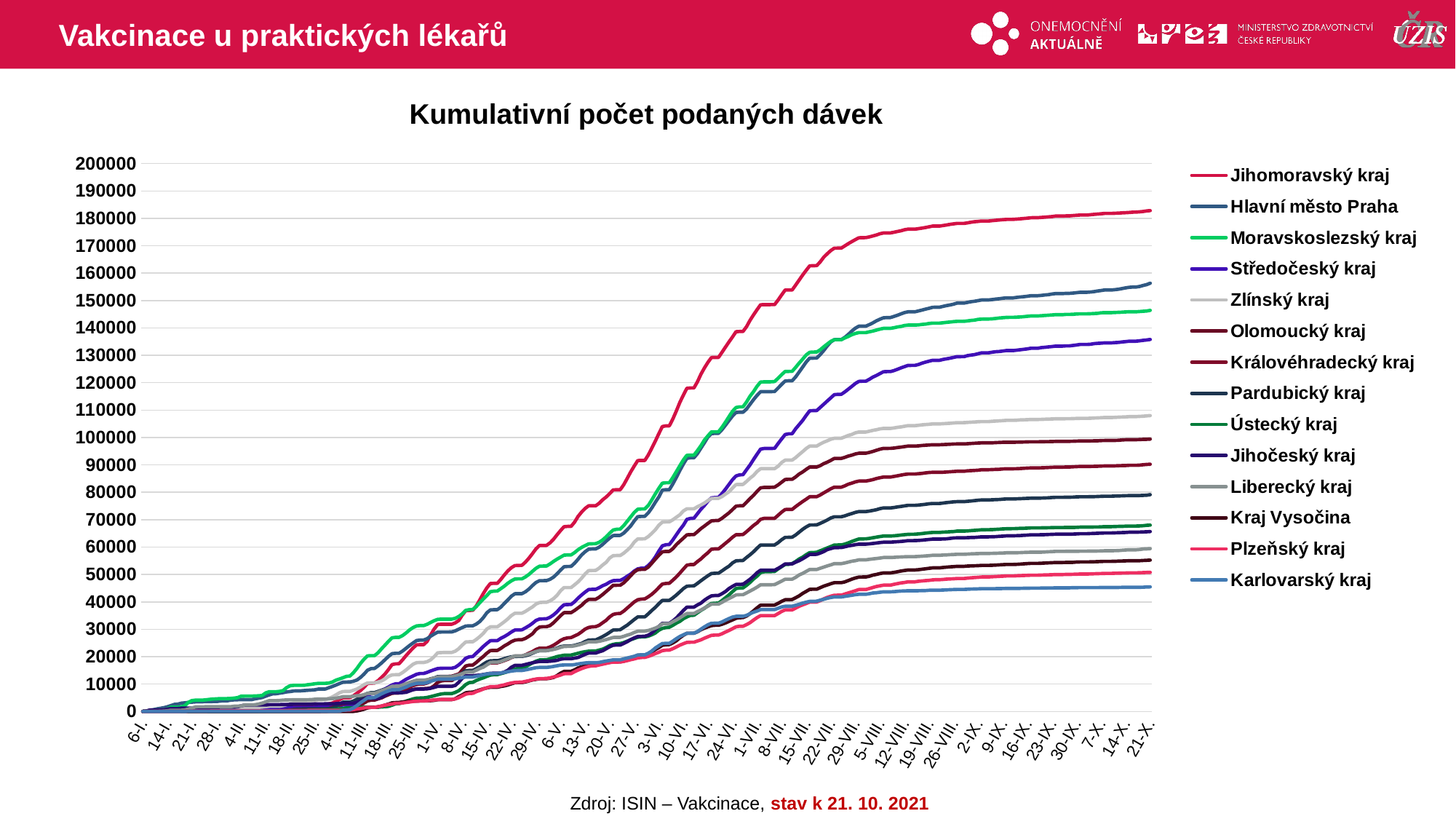

# Vakcinace u praktických lékařů

### Chart: Kumulativní počet podaných dávek

| Category | Jihomoravský kraj | Hlavní město Praha | Moravskoslezský kraj | Středočeský kraj | Zlínský kraj | Olomoucký kraj | Královéhradecký kraj | Pardubický kraj | Ústecký kraj | Jihočeský kraj | Liberecký kraj | Kraj Vysočina | Plzeňský kraj | Karlovarský kraj |
|---|---|---|---|---|---|---|---|---|---|---|---|---|---|---|
| 6-I. | 1.0 | 41.0 | 1.0 | 2.0 | 3.0 | 1.0 | 0.0 | 1.0 | 2.0 | 1.0 | 1.0 | 0.0 | 1.0 | 1.0 |
| 7-I. | 1.0 | 129.0 | 1.0 | 2.0 | 3.0 | 2.0 | 1.0 | 1.0 | 2.0 | 163.0 | 1.0 | 0.0 | 1.0 | 1.0 |
| 8-I. | 2.0 | 507.0 | 1.0 | 139.0 | 3.0 | 2.0 | 1.0 | 1.0 | 2.0 | 503.0 | 1.0 | 1.0 | 1.0 | 1.0 |
| 9-I. | 4.0 | 644.0 | 1.0 | 175.0 | 3.0 | 2.0 | 1.0 | 1.0 | 2.0 | 503.0 | 1.0 | 1.0 | 1.0 | 1.0 |
| 11-I. | 32.0 | 939.0 | 1.0 | 175.0 | 45.0 | 2.0 | 1.0 | 1.0 | 2.0 | 503.0 | 1.0 | 1.0 | 1.0 | 1.0 |
| 12-I. | 144.0 | 1148.0 | 9.0 | 275.0 | 75.0 | 2.0 | 1.0 | 2.0 | 3.0 | 554.0 | 93.0 | 1.0 | 1.0 | 1.0 |
| 13-I. | 201.0 | 1394.0 | 286.0 | 368.0 | 133.0 | 2.0 | 2.0 | 2.0 | 4.0 | 554.0 | 130.0 | 2.0 | 1.0 | 1.0 |
| 14-I. | 233.0 | 1718.0 | 984.0 | 368.0 | 145.0 | 3.0 | 2.0 | 2.0 | 4.0 | 849.0 | 250.0 | 2.0 | 2.0 | 1.0 |
| 15-I. | 234.0 | 2159.0 | 1546.0 | 368.0 | 199.0 | 3.0 | 2.0 | 3.0 | 4.0 | 1112.0 | 444.0 | 2.0 | 2.0 | 1.0 |
| 16-I. | 234.0 | 2574.0 | 1565.0 | 368.0 | 199.0 | 3.0 | 2.0 | 3.0 | 4.0 | 1112.0 | 444.0 | 2.0 | 2.0 | 1.0 |
| 17-I. | 234.0 | 2691.0 | 1566.0 | 369.0 | 350.0 | 3.0 | 2.0 | 3.0 | 4.0 | 1112.0 | 445.0 | 2.0 | 2.0 | 1.0 |
| 18-I. | 273.0 | 3035.0 | 1727.0 | 664.0 | 362.0 | 3.0 | 2.0 | 3.0 | 4.0 | 1198.0 | 448.0 | 2.0 | 42.0 | 1.0 |
| 19-I. | 433.0 | 3147.0 | 2148.0 | 665.0 | 408.0 | 3.0 | 2.0 | 3.0 | 10.0 | 1198.0 | 583.0 | 2.0 | 78.0 | 2.0 |
| 20-I. | 685.0 | 3302.0 | 3361.0 | 666.0 | 430.0 | 3.0 | 2.0 | 3.0 | 17.0 | 1198.0 | 864.0 | 2.0 | 97.0 | 62.0 |
| 21-I. | 821.0 | 3401.0 | 3977.0 | 714.0 | 581.0 | 3.0 | 3.0 | 3.0 | 29.0 | 1198.0 | 1247.0 | 2.0 | 121.0 | 62.0 |
| 22-I. | 897.0 | 3490.0 | 4134.0 | 715.0 | 856.0 | 3.0 | 3.0 | 3.0 | 35.0 | 1228.0 | 1671.0 | 2.0 | 121.0 | 62.0 |
| 23-I. | 897.0 | 3533.0 | 4134.0 | 715.0 | 857.0 | 3.0 | 3.0 | 4.0 | 35.0 | 1228.0 | 1701.0 | 2.0 | 122.0 | 62.0 |
| 24-I. | 1021.0 | 3540.0 | 4134.0 | 715.0 | 857.0 | 3.0 | 3.0 | 4.0 | 35.0 | 1228.0 | 1701.0 | 2.0 | 122.0 | 62.0 |
| 25-I. | 1029.0 | 3578.0 | 4253.0 | 715.0 | 912.0 | 3.0 | 3.0 | 4.0 | 35.0 | 1230.0 | 1720.0 | 2.0 | 144.0 | 62.0 |
| 26-I. | 1031.0 | 3600.0 | 4418.0 | 715.0 | 971.0 | 3.0 | 4.0 | 4.0 | 35.0 | 1230.0 | 1721.0 | 2.0 | 174.0 | 62.0 |
| 27-I. | 1035.0 | 3610.0 | 4543.0 | 715.0 | 971.0 | 3.0 | 4.0 | 4.0 | 36.0 | 1289.0 | 1721.0 | 2.0 | 204.0 | 62.0 |
| 28-I. | 1037.0 | 3620.0 | 4595.0 | 715.0 | 971.0 | 3.0 | 4.0 | 4.0 | 37.0 | 1432.0 | 1733.0 | 2.0 | 204.0 | 62.0 |
| 29-I. | 1039.0 | 3790.0 | 4693.0 | 864.0 | 971.0 | 4.0 | 4.0 | 4.0 | 37.0 | 1583.0 | 1733.0 | 3.0 | 210.0 | 62.0 |
| 30-I. | 1041.0 | 3872.0 | 4693.0 | 876.0 | 971.0 | 4.0 | 4.0 | 4.0 | 37.0 | 1583.0 | 1733.0 | 3.0 | 210.0 | 62.0 |
| 31-I. | 1041.0 | 3874.0 | 4693.0 | 876.0 | 971.0 | 5.0 | 4.0 | 4.0 | 37.0 | 1583.0 | 1733.0 | 3.0 | 210.0 | 62.0 |
| 1-II. | 1068.0 | 4112.0 | 4758.0 | 888.0 | 1013.0 | 5.0 | 4.0 | 4.0 | 37.0 | 1583.0 | 1735.0 | 3.0 | 210.0 | 62.0 |
| 2-II. | 1178.0 | 4234.0 | 4870.0 | 888.0 | 1097.0 | 6.0 | 4.0 | 5.0 | 39.0 | 1583.0 | 1919.0 | 3.0 | 210.0 | 62.0 |
| 3-II. | 1232.0 | 4283.0 | 5042.0 | 888.0 | 1187.0 | 6.0 | 4.0 | 5.0 | 40.0 | 1700.0 | 1951.0 | 4.0 | 210.0 | 62.0 |
| 4-II. | 1265.0 | 4304.0 | 5577.0 | 888.0 | 1205.0 | 6.0 | 4.0 | 38.0 | 40.0 | 2047.0 | 2012.0 | 4.0 | 212.0 | 62.0 |
| 5-II. | 1265.0 | 4319.0 | 5616.0 | 889.0 | 1305.0 | 6.0 | 20.0 | 50.0 | 44.0 | 2348.0 | 2371.0 | 4.0 | 213.0 | 62.0 |
| 6-II. | 1265.0 | 4319.0 | 5616.0 | 889.0 | 1305.0 | 6.0 | 20.0 | 50.0 | 44.0 | 2348.0 | 2371.0 | 5.0 | 213.0 | 62.0 |
| 7-II. | 1265.0 | 4319.0 | 5616.0 | 889.0 | 1468.0 | 6.0 | 20.0 | 50.0 | 44.0 | 2348.0 | 2371.0 | 5.0 | 213.0 | 62.0 |
| 8-II. | 1306.0 | 4618.0 | 5661.0 | 1158.0 | 1486.0 | 6.0 | 43.0 | 62.0 | 45.0 | 2355.0 | 2464.0 | 5.0 | 215.0 | 62.0 |
| 9-II. | 1421.0 | 4835.0 | 5725.0 | 1238.0 | 1516.0 | 6.0 | 107.0 | 95.0 | 45.0 | 2355.0 | 2703.0 | 5.0 | 215.0 | 63.0 |
| 10-II. | 1615.0 | 5086.0 | 5843.0 | 1241.0 | 1609.0 | 6.0 | 107.0 | 106.0 | 45.0 | 2355.0 | 3030.0 | 5.0 | 215.0 | 66.0 |
| 11-II. | 1752.0 | 5571.0 | 6769.0 | 1293.0 | 1754.0 | 7.0 | 107.0 | 169.0 | 45.0 | 2355.0 | 3489.0 | 6.0 | 215.0 | 66.0 |
| 12-II. | 1848.0 | 6041.0 | 7211.0 | 1321.0 | 1890.0 | 7.0 | 107.0 | 229.0 | 45.0 | 2504.0 | 3940.0 | 6.0 | 215.0 | 67.0 |
| 13-II. | 1848.0 | 6449.0 | 7211.0 | 1322.0 | 1890.0 | 7.0 | 107.0 | 241.0 | 45.0 | 2504.0 | 3970.0 | 6.0 | 216.0 | 67.0 |
| 14-II. | 1848.0 | 6470.0 | 7211.0 | 1322.0 | 1891.0 | 8.0 | 107.0 | 241.0 | 45.0 | 2504.0 | 3970.0 | 6.0 | 216.0 | 67.0 |
| 15-II. | 1881.0 | 6700.0 | 7336.0 | 1322.0 | 1943.0 | 8.0 | 125.0 | 292.0 | 75.0 | 2506.0 | 4018.0 | 6.0 | 257.0 | 67.0 |
| 16-II. | 1956.0 | 6885.0 | 7646.0 | 1342.0 | 2139.0 | 8.0 | 125.0 | 293.0 | 180.0 | 2537.0 | 4150.0 | 6.0 | 294.0 | 67.0 |
| 17-II. | 1991.0 | 7153.0 | 8749.0 | 1342.0 | 2475.0 | 10.0 | 125.0 | 431.0 | 199.0 | 2538.0 | 4196.0 | 6.0 | 312.0 | 67.0 |
| 18-II. | 2107.0 | 7272.0 | 9405.0 | 1373.0 | 2837.0 | 10.0 | 125.0 | 511.0 | 226.0 | 2598.0 | 4232.0 | 6.0 | 330.0 | 67.0 |
| 19-II. | 2114.0 | 7472.0 | 9528.0 | 1433.0 | 3186.0 | 10.0 | 189.0 | 727.0 | 233.0 | 2629.0 | 4243.0 | 6.0 | 337.0 | 67.0 |
| 20-II. | 2114.0 | 7525.0 | 9529.0 | 1434.0 | 3209.0 | 10.0 | 189.0 | 891.0 | 233.0 | 2629.0 | 4243.0 | 6.0 | 337.0 | 67.0 |
| 21-II. | 2115.0 | 7528.0 | 9529.0 | 1434.0 | 3209.0 | 10.0 | 217.0 | 892.0 | 233.0 | 2629.0 | 4243.0 | 6.0 | 337.0 | 67.0 |
| 22-II. | 2254.0 | 7629.0 | 9569.0 | 1440.0 | 3319.0 | 10.0 | 258.0 | 958.0 | 233.0 | 2634.0 | 4251.0 | 6.0 | 361.0 | 67.0 |
| 23-II. | 2256.0 | 7735.0 | 9770.0 | 1444.0 | 3516.0 | 10.0 | 314.0 | 958.0 | 425.0 | 2634.0 | 4294.0 | 6.0 | 391.0 | 67.0 |
| 24-II. | 2257.0 | 7811.0 | 9910.0 | 1444.0 | 3613.0 | 10.0 | 393.0 | 958.0 | 466.0 | 2634.0 | 4328.0 | 6.0 | 421.0 | 67.0 |
| 25-II. | 2301.0 | 7908.0 | 10111.0 | 1521.0 | 3866.0 | 10.0 | 577.0 | 958.0 | 550.0 | 2743.0 | 4470.0 | 6.0 | 421.0 | 67.0 |
| 26-II. | 2452.0 | 8173.0 | 10260.0 | 1525.0 | 4272.0 | 11.0 | 683.0 | 958.0 | 558.0 | 2753.0 | 4543.0 | 6.0 | 427.0 | 67.0 |
| 27-II. | 2452.0 | 8189.0 | 10263.0 | 1526.0 | 4275.0 | 46.0 | 840.0 | 958.0 | 588.0 | 2759.0 | 4543.0 | 6.0 | 427.0 | 67.0 |
| 28-II. | 2464.0 | 8202.0 | 10263.0 | 1528.0 | 4298.0 | 46.0 | 841.0 | 958.0 | 588.0 | 2780.0 | 4544.0 | 6.0 | 427.0 | 67.0 |
| 1-III. | 2777.0 | 8683.0 | 10366.0 | 1663.0 | 4771.0 | 126.0 | 1091.0 | 992.0 | 619.0 | 2781.0 | 4596.0 | 6.0 | 429.0 | 67.0 |
| 2-III. | 3085.0 | 9132.0 | 10743.0 | 1816.0 | 5304.0 | 256.0 | 1434.0 | 1196.0 | 652.0 | 2792.0 | 4694.0 | 6.0 | 429.0 | 67.0 |
| 3-III. | 3629.0 | 9624.0 | 11415.0 | 2098.0 | 6037.0 | 489.0 | 1953.0 | 1796.0 | 778.0 | 2848.0 | 4809.0 | 7.0 | 429.0 | 68.0 |
| 4-III. | 4305.0 | 10176.0 | 11837.0 | 2249.0 | 6819.0 | 724.0 | 2412.0 | 2691.0 | 1005.0 | 2955.0 | 5074.0 | 8.0 | 430.0 | 119.0 |
| 5-III. | 4943.0 | 10674.0 | 12309.0 | 2366.0 | 7281.0 | 909.0 | 2789.0 | 3387.0 | 1076.0 | 3021.0 | 5392.0 | 9.0 | 440.0 | 427.0 |
| 6-III. | 4970.0 | 10739.0 | 12809.0 | 2367.0 | 7328.0 | 955.0 | 2991.0 | 3390.0 | 1307.0 | 3022.0 | 5393.0 | 9.0 | 499.0 | 541.0 |
| 7-III. | 5006.0 | 10760.0 | 12929.0 | 2381.0 | 7339.0 | 956.0 | 3025.0 | 3413.0 | 1307.0 | 3023.0 | 5393.0 | 9.0 | 546.0 | 638.0 |
| 8-III. | 5741.0 | 11027.0 | 14151.0 | 2462.0 | 7722.0 | 1154.0 | 3229.0 | 3793.0 | 1319.0 | 3025.0 | 5560.0 | 30.0 | 667.0 | 1292.0 |
| 9-III. | 6657.0 | 11484.0 | 15718.0 | 2659.0 | 8186.0 | 1487.0 | 3692.0 | 4458.0 | 1462.0 | 3302.0 | 5739.0 | 199.0 | 907.0 | 2153.0 |
| 10-III. | 7634.0 | 12415.0 | 17523.0 | 3490.0 | 8905.0 | 2232.0 | 4119.0 | 5181.0 | 1464.0 | 3848.0 | 5834.0 | 473.0 | 1061.0 | 3180.0 |
| 11-III. | 8788.0 | 13601.0 | 19045.0 | 4669.0 | 9786.0 | 3048.0 | 4528.0 | 5887.0 | 1508.0 | 4433.0 | 6121.0 | 826.0 | 1276.0 | 4054.0 |
| 12-III. | 10189.0 | 15037.0 | 20287.0 | 5990.0 | 10385.0 | 3817.0 | 4881.0 | 6601.0 | 1508.0 | 4752.0 | 6573.0 | 1292.0 | 1487.0 | 4963.0 |
| 13-III. | 10300.0 | 15641.0 | 20369.0 | 6397.0 | 10430.0 | 4126.0 | 4966.0 | 6868.0 | 1509.0 | 4752.0 | 6586.0 | 1499.0 | 1492.0 | 5003.0 |
| 14-III. | 10350.0 | 15689.0 | 20372.0 | 6558.0 | 10434.0 | 4128.0 | 5002.0 | 6875.0 | 1511.0 | 4753.0 | 6587.0 | 1500.0 | 1492.0 | 5103.0 |
| 15-III. | 11231.0 | 16615.0 | 21398.0 | 7166.0 | 10718.0 | 4571.0 | 5346.0 | 7317.0 | 1514.0 | 4783.0 | 7060.0 | 1714.0 | 1684.0 | 5729.0 |
| 16-III. | 12421.0 | 17698.0 | 22878.0 | 7712.0 | 11133.0 | 4947.0 | 5790.0 | 7741.0 | 1676.0 | 5193.0 | 7594.0 | 1938.0 | 1987.0 | 6437.0 |
| 17-III. | 13715.0 | 18894.0 | 24236.0 | 8254.0 | 11877.0 | 5597.0 | 6292.0 | 8088.0 | 1700.0 | 5824.0 | 7973.0 | 2335.0 | 2315.0 | 7029.0 |
| 18-III. | 15320.0 | 20103.0 | 25617.0 | 8944.0 | 12811.0 | 6094.0 | 6723.0 | 8630.0 | 1862.0 | 6532.0 | 8539.0 | 2711.0 | 2557.0 | 7501.0 |
| 19-III. | 17120.0 | 21104.0 | 26868.0 | 9678.0 | 13363.0 | 6634.0 | 7207.0 | 8942.0 | 2283.0 | 6821.0 | 9208.0 | 3141.0 | 2713.0 | 7897.0 |
| 20-III. | 17363.0 | 21226.0 | 27042.0 | 10093.0 | 13407.0 | 6720.0 | 7447.0 | 9038.0 | 2782.0 | 6835.0 | 9220.0 | 3236.0 | 2979.0 | 7936.0 |
| 21-III. | 17419.0 | 21234.0 | 27046.0 | 10093.0 | 13418.0 | 6744.0 | 7506.0 | 9088.0 | 2851.0 | 6835.0 | 9221.0 | 3284.0 | 2979.0 | 7951.0 |
| 22-III. | 18847.0 | 22057.0 | 27705.0 | 10932.0 | 14189.0 | 7156.0 | 7920.0 | 9397.0 | 3216.0 | 6865.0 | 9669.0 | 3484.0 | 3106.0 | 8437.0 |
| 23-III. | 20409.0 | 23073.0 | 28670.0 | 11748.0 | 15150.0 | 7496.0 | 8412.0 | 9856.0 | 3792.0 | 6991.0 | 10156.0 | 3573.0 | 3295.0 | 8907.0 |
| 24-III. | 21813.0 | 24077.0 | 29754.0 | 12369.0 | 16232.0 | 7809.0 | 8937.0 | 10385.0 | 4178.0 | 7462.0 | 10583.0 | 3690.0 | 3445.0 | 9514.0 |
| 25-III. | 23200.0 | 25024.0 | 30635.0 | 12977.0 | 17246.0 | 8006.0 | 9443.0 | 10882.0 | 4587.0 | 7956.0 | 11006.0 | 3798.0 | 3649.0 | 9907.0 |
| 26-III. | 24332.0 | 25896.0 | 31224.0 | 13587.0 | 17818.0 | 8214.0 | 9835.0 | 11174.0 | 4849.0 | 8181.0 | 11386.0 | 3811.0 | 3765.0 | 10258.0 |
| 27-III. | 24371.0 | 26041.0 | 31350.0 | 13860.0 | 17874.0 | 8292.0 | 10007.0 | 11191.0 | 4905.0 | 8184.0 | 11409.0 | 3823.0 | 3827.0 | 10271.0 |
| 28-III. | 24371.0 | 26054.0 | 31350.0 | 13863.0 | 17875.0 | 8346.0 | 10012.0 | 11192.0 | 4932.0 | 8185.0 | 11410.0 | 3823.0 | 3852.0 | 10271.0 |
| 29-III. | 25580.0 | 26574.0 | 31821.0 | 14277.0 | 18169.0 | 8400.0 | 10383.0 | 11450.0 | 5128.0 | 8241.0 | 11611.0 | 3867.0 | 3936.0 | 10530.0 |
| 30-III. | 27928.0 | 27468.0 | 32488.0 | 14785.0 | 18855.0 | 8612.0 | 11043.0 | 11939.0 | 5413.0 | 8469.0 | 11836.0 | 3925.0 | 4052.0 | 10996.0 |
| 31-III. | 30100.0 | 28248.0 | 33136.0 | 15234.0 | 20007.0 | 9350.0 | 11909.0 | 12198.0 | 5728.0 | 8803.0 | 12148.0 | 4045.0 | 4208.0 | 11398.0 |
| 1-IV. | 31741.0 | 28955.0 | 33617.0 | 15671.0 | 21416.0 | 10646.0 | 12633.0 | 12715.0 | 6075.0 | 9150.0 | 12547.0 | 4297.0 | 4316.0 | 11753.0 |
| 2-IV. | 31830.0 | 28998.0 | 33700.0 | 15769.0 | 21475.0 | 11133.0 | 12795.0 | 12716.0 | 6377.0 | 9152.0 | 12636.0 | 4317.0 | 4367.0 | 11753.0 |
| 3-IV. | 31834.0 | 29008.0 | 33702.0 | 15774.0 | 21538.0 | 11289.0 | 12795.0 | 12731.0 | 6518.0 | 9152.0 | 12661.0 | 4321.0 | 4367.0 | 11756.0 |
| 4-IV. | 31836.0 | 29015.0 | 33703.0 | 15774.0 | 21539.0 | 11290.0 | 12796.0 | 12731.0 | 6518.0 | 9152.0 | 12661.0 | 4322.0 | 4367.0 | 11756.0 |
| 5-IV. | 31838.0 | 29031.0 | 33704.0 | 15781.0 | 21542.0 | 11292.0 | 12854.0 | 12731.0 | 6518.0 | 9152.0 | 12661.0 | 4331.0 | 4368.0 | 11756.0 |
| 6-IV. | 32332.0 | 29421.0 | 33996.0 | 16114.0 | 21986.0 | 12074.0 | 13254.0 | 13064.0 | 6942.0 | 9493.0 | 12986.0 | 4631.0 | 4587.0 | 11896.0 |
| 7-IV. | 33192.0 | 30029.0 | 34652.0 | 17001.0 | 22902.0 | 13549.0 | 13696.0 | 13276.0 | 7575.0 | 10652.0 | 13360.0 | 5408.0 | 5017.0 | 12156.0 |
| 8-IV. | 35173.0 | 30622.0 | 35645.0 | 18124.0 | 24223.0 | 15146.0 | 14175.0 | 13968.0 | 8643.0 | 12130.0 | 13784.0 | 6067.0 | 5688.0 | 12348.0 |
| 9-IV. | 36793.0 | 31174.0 | 36905.0 | 19433.0 | 25362.0 | 16609.0 | 14720.0 | 14833.0 | 9835.0 | 13057.0 | 14304.0 | 6800.0 | 6322.0 | 12583.0 |
| 10-IV. | 36848.0 | 31248.0 | 37160.0 | 19944.0 | 25427.0 | 16901.0 | 14947.0 | 14909.0 | 10533.0 | 13069.0 | 14427.0 | 7001.0 | 6565.0 | 12583.0 |
| 11-IV. | 36946.0 | 31263.0 | 37200.0 | 20040.0 | 25437.0 | 16920.0 | 14947.0 | 14911.0 | 10644.0 | 13071.0 | 14427.0 | 7041.0 | 6610.0 | 12584.0 |
| 12-IV. | 38509.0 | 31898.0 | 38276.0 | 21282.0 | 26283.0 | 17890.0 | 15436.0 | 15618.0 | 11284.0 | 13164.0 | 15059.0 | 7465.0 | 7220.0 | 12834.0 |
| 13-IV. | 40748.0 | 32838.0 | 39701.0 | 22427.0 | 27324.0 | 19030.0 | 16056.0 | 16319.0 | 11835.0 | 13264.0 | 15693.0 | 7868.0 | 7669.0 | 13110.0 |
| 14-IV. | 43058.0 | 34249.0 | 41054.0 | 23718.0 | 28502.0 | 20058.0 | 16580.0 | 17251.0 | 12275.0 | 13480.0 | 16163.0 | 8280.0 | 8201.0 | 13415.0 |
| 15-IV. | 45084.0 | 36009.0 | 42321.0 | 24820.0 | 30074.0 | 21254.0 | 17211.0 | 18045.0 | 12800.0 | 13703.0 | 16997.0 | 8578.0 | 8647.0 | 13694.0 |
| 16-IV. | 46695.0 | 37061.0 | 43713.0 | 25820.0 | 30871.0 | 22225.0 | 17722.0 | 18498.0 | 13275.0 | 13922.0 | 17889.0 | 8835.0 | 9050.0 | 13837.0 |
| 17-IV. | 46750.0 | 37129.0 | 43915.0 | 25852.0 | 30883.0 | 22252.0 | 17749.0 | 18521.0 | 13406.0 | 13936.0 | 17961.0 | 8836.0 | 9073.0 | 13847.0 |
| 18-IV. | 46764.0 | 37152.0 | 43962.0 | 25853.0 | 30898.0 | 22282.0 | 17750.0 | 18521.0 | 13439.0 | 13939.0 | 17963.0 | 8836.0 | 9092.0 | 13847.0 |
| 19-IV. | 48216.0 | 38079.0 | 44834.0 | 26700.0 | 31798.0 | 23023.0 | 18121.0 | 18844.0 | 13809.0 | 14012.0 | 18230.0 | 9122.0 | 9451.0 | 14054.0 |
| 20-IV. | 49854.0 | 39459.0 | 45745.0 | 27364.0 | 32761.0 | 23942.0 | 18593.0 | 19272.0 | 14141.0 | 14382.0 | 18756.0 | 9334.0 | 9720.0 | 14294.0 |
| 21-IV. | 51301.0 | 40711.0 | 46816.0 | 28114.0 | 33796.0 | 24649.0 | 19053.0 | 19646.0 | 14548.0 | 15045.0 | 19238.0 | 9662.0 | 10100.0 | 14515.0 |
| 22-IV. | 52481.0 | 42077.0 | 47675.0 | 29009.0 | 35013.0 | 25480.0 | 19672.0 | 19951.0 | 15056.0 | 16138.0 | 19758.0 | 10078.0 | 10391.0 | 14724.0 |
| 23-IV. | 53254.0 | 42968.0 | 48355.0 | 29727.0 | 35848.0 | 26023.0 | 20184.0 | 20083.0 | 15495.0 | 16819.0 | 20275.0 | 10496.0 | 10607.0 | 14906.0 |
| 24-IV. | 53285.0 | 42985.0 | 48396.0 | 29773.0 | 35848.0 | 26184.0 | 20207.0 | 20087.0 | 15755.0 | 16823.0 | 20275.0 | 10535.0 | 10678.0 | 14953.0 |
| 25-IV. | 53343.0 | 42995.0 | 48407.0 | 29789.0 | 35848.0 | 26202.0 | 20209.0 | 20090.0 | 15807.0 | 16825.0 | 20275.0 | 10535.0 | 10700.0 | 14967.0 |
| 26-IV. | 54514.0 | 43673.0 | 49102.0 | 30509.0 | 36529.0 | 26668.0 | 20665.0 | 20338.0 | 16278.0 | 17160.0 | 20609.0 | 10791.0 | 10979.0 | 15174.0 |
| 27-IV. | 55961.0 | 44679.0 | 50041.0 | 31274.0 | 37360.0 | 27450.0 | 21265.0 | 20728.0 | 17019.0 | 17475.0 | 20996.0 | 11129.0 | 11239.0 | 15431.0 |
| 28-IV. | 57593.0 | 45934.0 | 51143.0 | 32158.0 | 38139.0 | 28330.0 | 21856.0 | 21249.0 | 17706.0 | 17771.0 | 21450.0 | 11486.0 | 11573.0 | 15693.0 |
| 29-IV. | 59357.0 | 47090.0 | 52249.0 | 33230.0 | 39193.0 | 29871.0 | 22626.0 | 21815.0 | 18329.0 | 18041.0 | 21861.0 | 11691.0 | 11825.0 | 15967.0 |
| 30-IV. | 60581.0 | 47729.0 | 53018.0 | 33725.0 | 39764.0 | 30797.0 | 23087.0 | 22202.0 | 18796.0 | 18223.0 | 22200.0 | 11933.0 | 11981.0 | 16083.0 |
| 1-V. | 60614.0 | 47750.0 | 53063.0 | 33793.0 | 39853.0 | 30932.0 | 23093.0 | 22208.0 | 18837.0 | 18254.0 | 22201.0 | 11935.0 | 12004.0 | 16083.0 |
| 2-V. | 60617.0 | 47759.0 | 53074.0 | 33825.0 | 39854.0 | 30935.0 | 23096.0 | 22208.0 | 18877.0 | 18254.0 | 22213.0 | 11951.0 | 12022.0 | 16084.0 |
| 3-V. | 61544.0 | 48229.0 | 53849.0 | 34368.0 | 40347.0 | 31349.0 | 23550.0 | 22478.0 | 19222.0 | 18338.0 | 22403.0 | 12120.0 | 12262.0 | 16214.0 |
| 4-V. | 62840.0 | 49032.0 | 54761.0 | 35231.0 | 41182.0 | 32360.0 | 24181.0 | 22769.0 | 19602.0 | 18462.0 | 22640.0 | 12408.0 | 12567.0 | 16420.0 |
| 5-V. | 64476.0 | 50228.0 | 55584.0 | 36369.0 | 42376.0 | 33653.0 | 24977.0 | 23127.0 | 20039.0 | 18644.0 | 22949.0 | 13079.0 | 12879.0 | 16672.0 |
| 6-V. | 66022.0 | 51585.0 | 56330.0 | 37807.0 | 44059.0 | 34978.0 | 25920.0 | 23648.0 | 20278.0 | 19079.0 | 23373.0 | 13967.0 | 13288.0 | 16893.0 |
| 7-V. | 67444.0 | 52818.0 | 57050.0 | 38936.0 | 45217.0 | 36074.0 | 26542.0 | 23860.0 | 20524.0 | 19251.0 | 23725.0 | 14608.0 | 13765.0 | 16964.0 |
| 8-V. | 67541.0 | 52920.0 | 57122.0 | 39015.0 | 45219.0 | 36075.0 | 26850.0 | 23898.0 | 20536.0 | 19256.0 | 23750.0 | 14618.0 | 13816.0 | 16964.0 |
| 9-V. | 67570.0 | 52946.0 | 57136.0 | 39031.0 | 45219.0 | 36075.0 | 26969.0 | 23907.0 | 20575.0 | 19259.0 | 23751.0 | 14664.0 | 13817.0 | 16964.0 |
| 10-V. | 69081.0 | 54092.0 | 57977.0 | 40040.0 | 46225.0 | 36850.0 | 27562.0 | 24128.0 | 20911.0 | 19470.0 | 23962.0 | 15171.0 | 14508.0 | 17101.0 |
| 11-V. | 71203.0 | 55569.0 | 59038.0 | 41350.0 | 47296.0 | 37796.0 | 28162.0 | 24484.0 | 21247.0 | 19703.0 | 24240.0 | 15881.0 | 15107.0 | 17350.0 |
| 12-V. | 72770.0 | 57121.0 | 59876.0 | 42514.0 | 48643.0 | 38748.0 | 29056.0 | 24851.0 | 21567.0 | 20275.0 | 24598.0 | 16313.0 | 15644.0 | 17530.0 |
| 13-V. | 74108.0 | 58300.0 | 60553.0 | 43566.0 | 50207.0 | 40028.0 | 30063.0 | 25525.0 | 21828.0 | 20868.0 | 24994.0 | 16658.0 | 16098.0 | 17711.0 |
| 14-V. | 75068.0 | 59230.0 | 61165.0 | 44492.0 | 51403.0 | 40900.0 | 30650.0 | 26044.0 | 21999.0 | 21304.0 | 25413.0 | 16915.0 | 16430.0 | 17807.0 |
| 15-V. | 75070.0 | 59311.0 | 61204.0 | 44576.0 | 51454.0 | 40922.0 | 30893.0 | 26097.0 | 22055.0 | 21305.0 | 25414.0 | 16917.0 | 16625.0 | 17807.0 |
| 16-V. | 75071.0 | 59322.0 | 61247.0 | 44589.0 | 51479.0 | 40934.0 | 30949.0 | 26099.0 | 22056.0 | 21306.0 | 25415.0 | 16917.0 | 16654.0 | 17807.0 |
| 17-V. | 75982.0 | 59948.0 | 61755.0 | 45172.0 | 52317.0 | 41694.0 | 31461.0 | 26684.0 | 22395.0 | 21777.0 | 25596.0 | 17141.0 | 16979.0 | 17882.0 |
| 18-V. | 77261.0 | 60973.0 | 62612.0 | 45889.0 | 53452.0 | 42694.0 | 32376.0 | 27348.0 | 22748.0 | 22150.0 | 25910.0 | 17451.0 | 17250.0 | 18160.0 |
| 19-V. | 78288.0 | 62163.0 | 63754.0 | 46438.0 | 54435.0 | 43791.0 | 33283.0 | 28049.0 | 23338.0 | 22890.0 | 26227.0 | 17673.0 | 17549.0 | 18409.0 |
| 20-V. | 79520.0 | 63291.0 | 65063.0 | 47231.0 | 56007.0 | 44894.0 | 34518.0 | 28875.0 | 24066.0 | 23602.0 | 26629.0 | 17931.0 | 17818.0 | 18619.0 |
| 21-V. | 80878.0 | 64226.0 | 66235.0 | 47744.0 | 56867.0 | 46049.0 | 35418.0 | 29732.0 | 24492.0 | 24169.0 | 27022.0 | 18117.0 | 18023.0 | 18844.0 |
| 22-V. | 80922.0 | 64244.0 | 66516.0 | 47829.0 | 56931.0 | 46061.0 | 35714.0 | 29770.0 | 24721.0 | 24238.0 | 27059.0 | 18130.0 | 18023.0 | 18844.0 |
| 23-V. | 80922.0 | 64263.0 | 66562.0 | 47836.0 | 56931.0 | 46064.0 | 35753.0 | 29826.0 | 24782.0 | 24243.0 | 27059.0 | 18130.0 | 18039.0 | 18844.0 |
| 24-V. | 82761.0 | 65088.0 | 67837.0 | 48476.0 | 57750.0 | 46950.0 | 36618.0 | 30688.0 | 25142.0 | 24821.0 | 27422.0 | 18317.0 | 18270.0 | 19193.0 |
| 25-V. | 85074.0 | 66374.0 | 69429.0 | 49366.0 | 58865.0 | 48182.0 | 37748.0 | 31504.0 | 25670.0 | 25458.0 | 27862.0 | 18774.0 | 18555.0 | 19518.0 |
| 26-V. | 87451.0 | 67727.0 | 71033.0 | 50150.0 | 60052.0 | 49577.0 | 38848.0 | 32518.0 | 26193.0 | 26223.0 | 28244.0 | 19281.0 | 18901.0 | 19820.0 |
| 27-V. | 89584.0 | 69546.0 | 72627.0 | 51254.0 | 61800.0 | 50900.0 | 39972.0 | 33566.0 | 26644.0 | 26854.0 | 28831.0 | 19886.0 | 19161.0 | 20143.0 |
| 28-V. | 91591.0 | 71112.0 | 73818.0 | 52044.0 | 62988.0 | 51750.0 | 40770.0 | 34510.0 | 27116.0 | 27362.0 | 29289.0 | 20501.0 | 19543.0 | 20632.0 |
| 29-V. | 91605.0 | 71194.0 | 73906.0 | 52297.0 | 62991.0 | 51851.0 | 41020.0 | 34521.0 | 27206.0 | 27414.0 | 29324.0 | 20598.0 | 19689.0 | 20662.0 |
| 30-V. | 91610.0 | 71204.0 | 73918.0 | 52298.0 | 63015.0 | 51857.0 | 41082.0 | 34523.0 | 27217.0 | 27451.0 | 29325.0 | 20624.0 | 19738.0 | 20662.0 |
| 31-V. | 93621.0 | 72493.0 | 75187.0 | 53286.0 | 63848.0 | 52685.0 | 41863.0 | 35636.0 | 27482.0 | 27849.0 | 29564.0 | 20931.0 | 20096.0 | 21256.0 |
| 1-VI. | 96127.0 | 74295.0 | 77237.0 | 54616.0 | 65018.0 | 54118.0 | 42775.0 | 36863.0 | 28000.0 | 28626.0 | 29969.0 | 21697.0 | 20565.0 | 22053.0 |
| 2-VI. | 98665.0 | 76356.0 | 79376.0 | 56345.0 | 66292.0 | 55577.0 | 43913.0 | 37981.0 | 28625.0 | 29842.0 | 30424.0 | 22598.0 | 21123.0 | 23161.0 |
| 3-VI. | 101402.0 | 78276.0 | 81445.0 | 58518.0 | 67969.0 | 57000.0 | 45225.0 | 39331.0 | 29649.0 | 31030.0 | 31011.0 | 23299.0 | 21611.0 | 24006.0 |
| 4-VI. | 104025.0 | 80792.0 | 83331.0 | 60456.0 | 69118.0 | 58268.0 | 46502.0 | 40518.0 | 30330.0 | 32173.0 | 31987.0 | 24156.0 | 22220.0 | 24807.0 |
| 5-VI. | 104247.0 | 80932.0 | 83472.0 | 60870.0 | 69202.0 | 58418.0 | 46729.0 | 40526.0 | 30610.0 | 32181.0 | 32033.0 | 24322.0 | 22376.0 | 24849.0 |
| 6-VI. | 104274.0 | 80950.0 | 83472.0 | 60947.0 | 69207.0 | 58419.0 | 46787.0 | 40562.0 | 30746.0 | 32194.0 | 32038.0 | 24408.0 | 22386.0 | 24857.0 |
| 7-VI. | 106796.0 | 83069.0 | 85399.0 | 62622.0 | 69958.0 | 59424.0 | 47939.0 | 41449.0 | 31432.0 | 33045.0 | 32762.0 | 25016.0 | 22923.0 | 25686.0 |
| 8-VI. | 109707.0 | 85444.0 | 87532.0 | 64481.0 | 70890.0 | 60910.0 | 49131.0 | 42505.0 | 32220.0 | 34103.0 | 33420.0 | 25799.0 | 23540.0 | 26573.0 |
| 9-VI. | 112855.0 | 87967.0 | 89717.0 | 66333.0 | 71791.0 | 62125.0 | 50508.0 | 43651.0 | 32903.0 | 35474.0 | 34166.0 | 26890.0 | 24208.0 | 27383.0 |
| 10-VI. | 115516.0 | 90339.0 | 91824.0 | 67998.0 | 73199.0 | 63259.0 | 51979.0 | 44861.0 | 33843.0 | 36890.0 | 35018.0 | 27809.0 | 24732.0 | 27989.0 |
| 11-VI. | 117983.0 | 92406.0 | 93500.0 | 70117.0 | 73960.0 | 64472.0 | 53390.0 | 45699.0 | 34522.0 | 38056.0 | 35736.0 | 28535.0 | 25213.0 | 28520.0 |
| 12-VI. | 118092.0 | 92584.0 | 93557.0 | 70466.0 | 73961.0 | 64536.0 | 53612.0 | 45817.0 | 35069.0 | 38072.0 | 35736.0 | 28537.0 | 25265.0 | 28549.0 |
| 13-VI. | 118095.0 | 92598.0 | 93559.0 | 70524.0 | 73962.0 | 64539.0 | 53625.0 | 45831.0 | 35114.0 | 38084.0 | 35736.0 | 28550.0 | 25269.0 | 28550.0 |
| 14-VI. | 120316.0 | 94105.0 | 95195.0 | 72167.0 | 74713.0 | 65609.0 | 54713.0 | 46745.0 | 36001.0 | 38878.0 | 36432.0 | 29076.0 | 25714.0 | 29139.0 |
| 15-VI. | 123113.0 | 96122.0 | 97000.0 | 73809.0 | 75345.0 | 66747.0 | 55674.0 | 47708.0 | 36903.0 | 39538.0 | 37009.0 | 29842.0 | 26153.0 | 30044.0 |
| 16-VI. | 125416.0 | 98094.0 | 99092.0 | 75189.0 | 76081.0 | 67693.0 | 56893.0 | 48659.0 | 37650.0 | 40614.0 | 37766.0 | 30427.0 | 26746.0 | 30895.0 |
| 17-VI. | 127464.0 | 100168.0 | 100612.0 | 76774.0 | 76996.0 | 68664.0 | 57943.0 | 49549.0 | 38601.0 | 41474.0 | 38425.0 | 30890.0 | 27259.0 | 31647.0 |
| 18-VI. | 129210.0 | 101423.0 | 102058.0 | 77954.0 | 77726.0 | 69568.0 | 59216.0 | 50349.0 | 39404.0 | 42193.0 | 39168.0 | 31335.0 | 27785.0 | 32193.0 |
| 19-VI. | 129253.0 | 101489.0 | 102082.0 | 78078.0 | 77792.0 | 69667.0 | 59326.0 | 50442.0 | 39491.0 | 42307.0 | 39168.0 | 31457.0 | 27878.0 | 32204.0 |
| 20-VI. | 129256.0 | 101528.0 | 102083.0 | 78146.0 | 77799.0 | 69716.0 | 59328.0 | 50467.0 | 39549.0 | 42329.0 | 39173.0 | 31457.0 | 27899.0 | 32204.0 |
| 21-VI. | 131098.0 | 102861.0 | 103733.0 | 79523.0 | 78420.0 | 70515.0 | 60334.0 | 51311.0 | 40486.0 | 42996.0 | 39846.0 | 31836.0 | 28355.0 | 32674.0 |
| 22-VI. | 133037.0 | 104522.0 | 105638.0 | 81161.0 | 79355.0 | 71515.0 | 61390.0 | 52224.0 | 41508.0 | 43782.0 | 40571.0 | 32307.0 | 28995.0 | 33328.0 |
| 23-VI. | 134933.0 | 106233.0 | 107663.0 | 82888.0 | 80219.0 | 72506.0 | 62444.0 | 53056.0 | 42566.0 | 44892.0 | 41219.0 | 32877.0 | 29565.0 | 33921.0 |
| 24-VI. | 136715.0 | 107842.0 | 109590.0 | 84612.0 | 81535.0 | 73700.0 | 63600.0 | 54220.0 | 43749.0 | 45658.0 | 41877.0 | 33423.0 | 30213.0 | 34450.0 |
| 25-VI. | 138641.0 | 109146.0 | 110951.0 | 85963.0 | 82815.0 | 74945.0 | 64520.0 | 54984.0 | 44880.0 | 46371.0 | 42529.0 | 34003.0 | 30902.0 | 34734.0 |
| 26-VI. | 138720.0 | 109220.0 | 111200.0 | 86371.0 | 82861.0 | 75067.0 | 64526.0 | 55055.0 | 45055.0 | 46418.0 | 42614.0 | 34220.0 | 31096.0 | 34744.0 |
| 27-VI. | 138725.0 | 109230.0 | 111202.0 | 86433.0 | 82865.0 | 75067.0 | 64584.0 | 55110.0 | 45094.0 | 46429.0 | 42614.0 | 34268.0 | 31096.0 | 34745.0 |
| 28-VI. | 140456.0 | 110400.0 | 112960.0 | 88228.0 | 83944.0 | 76361.0 | 65617.0 | 56198.0 | 46029.0 | 47323.0 | 43277.0 | 34818.0 | 31689.0 | 35065.0 |
| 29-VI. | 142788.0 | 112140.0 | 115103.0 | 89974.0 | 85159.0 | 77706.0 | 66740.0 | 57195.0 | 47102.0 | 48263.0 | 43939.0 | 35713.0 | 32412.0 | 35675.0 |
| 30-VI. | 144765.0 | 113824.0 | 116740.0 | 91965.0 | 86150.0 | 78896.0 | 67898.0 | 58297.0 | 48333.0 | 49361.0 | 44620.0 | 36709.0 | 33355.0 | 36231.0 |
| 1-VII. | 146667.0 | 115402.0 | 118721.0 | 93890.0 | 87582.0 | 80337.0 | 68824.0 | 59596.0 | 49398.0 | 50640.0 | 45372.0 | 37826.0 | 34254.0 | 36652.0 |
| 2-VII. | 148456.0 | 116732.0 | 120255.0 | 95770.0 | 88604.0 | 81623.0 | 70131.0 | 60768.0 | 50691.0 | 51548.0 | 46243.0 | 38795.0 | 34983.0 | 37168.0 |
| 3-VII. | 148510.0 | 116739.0 | 120322.0 | 95980.0 | 88605.0 | 81778.0 | 70477.0 | 60770.0 | 50980.0 | 51548.0 | 46244.0 | 38795.0 | 34984.0 | 37189.0 |
| 4-VII. | 148512.0 | 116746.0 | 120323.0 | 95986.0 | 88606.0 | 81779.0 | 70479.0 | 60771.0 | 51028.0 | 51548.0 | 46245.0 | 38795.0 | 34985.0 | 37191.0 |
| 5-VII. | 148520.0 | 116761.0 | 120351.0 | 96011.0 | 88608.0 | 81811.0 | 70483.0 | 60773.0 | 51033.0 | 51554.0 | 46252.0 | 38804.0 | 34989.0 | 37191.0 |
| 6-VII. | 148524.0 | 116779.0 | 120437.0 | 96029.0 | 88629.0 | 81874.0 | 70489.0 | 60775.0 | 51081.0 | 51556.0 | 46298.0 | 38808.0 | 34990.0 | 37191.0 |
| 7-VII. | 150205.0 | 118085.0 | 121655.0 | 97792.0 | 89520.0 | 82688.0 | 71611.0 | 61622.0 | 52027.0 | 52218.0 | 46928.0 | 39464.0 | 35729.0 | 37675.0 |
| 8-VII. | 152047.0 | 119395.0 | 122964.0 | 99465.0 | 90864.0 | 83681.0 | 72757.0 | 62703.0 | 52842.0 | 52979.0 | 47587.0 | 40183.0 | 36514.0 | 38134.0 |
| 9-VII. | 153834.0 | 120644.0 | 124127.0 | 101080.0 | 91735.0 | 84667.0 | 73716.0 | 63541.0 | 53661.0 | 53850.0 | 48259.0 | 40781.0 | 37080.0 | 38397.0 |
| 10-VII. | 153838.0 | 120709.0 | 124129.0 | 101339.0 | 91741.0 | 84741.0 | 73742.0 | 63563.0 | 53686.0 | 53856.0 | 48259.0 | 40783.0 | 37082.0 | 38427.0 |
| 11-VII. | 153849.0 | 120714.0 | 124166.0 | 101369.0 | 91741.0 | 84749.0 | 73748.0 | 63607.0 | 53974.0 | 53865.0 | 48271.0 | 40854.0 | 37083.0 | 38427.0 |
| 12-VII. | 155661.0 | 122147.0 | 125627.0 | 103199.0 | 92665.0 | 85615.0 | 74790.0 | 64429.0 | 54740.0 | 54494.0 | 48955.0 | 41514.0 | 37740.0 | 38747.0 |
| 13-VII. | 157478.0 | 123911.0 | 127180.0 | 104718.0 | 93787.0 | 86660.0 | 75708.0 | 65442.0 | 55647.0 | 55028.0 | 49825.0 | 42208.0 | 38409.0 | 39109.0 |
| 14-VII. | 159330.0 | 125729.0 | 128619.0 | 106269.0 | 94857.0 | 87426.0 | 76634.0 | 66489.0 | 56330.0 | 55737.0 | 50394.0 | 43093.0 | 38907.0 | 39569.0 |
| 15-VII. | 161050.0 | 127564.0 | 130156.0 | 108077.0 | 95982.0 | 88373.0 | 77483.0 | 67361.0 | 57228.0 | 56516.0 | 51111.0 | 43822.0 | 39395.0 | 39879.0 |
| 16-VII. | 162677.0 | 128980.0 | 131125.0 | 109766.0 | 96869.0 | 89217.0 | 78380.0 | 68045.0 | 57981.0 | 57328.0 | 51817.0 | 44577.0 | 39934.0 | 40175.0 |
| 17-VII. | 162712.0 | 128986.0 | 131196.0 | 109831.0 | 96877.0 | 89220.0 | 78385.0 | 68064.0 | 57990.0 | 57338.0 | 51817.0 | 44622.0 | 39946.0 | 40175.0 |
| 18-VII. | 162760.0 | 129011.0 | 131208.0 | 109858.0 | 96879.0 | 89222.0 | 78386.0 | 68103.0 | 58110.0 | 57356.0 | 51819.0 | 44622.0 | 39946.0 | 40253.0 |
| 19-VII. | 164115.0 | 130275.0 | 132021.0 | 110988.0 | 97629.0 | 89720.0 | 79021.0 | 68640.0 | 58653.0 | 57813.0 | 52259.0 | 45186.0 | 40446.0 | 40633.0 |
| 20-VII. | 165811.0 | 131763.0 | 133116.0 | 112149.0 | 98278.0 | 90456.0 | 79792.0 | 69244.0 | 59132.0 | 58348.0 | 52692.0 | 45730.0 | 41101.0 | 40932.0 |
| 21-VII. | 167086.0 | 133436.0 | 134127.0 | 113336.0 | 98794.0 | 90994.0 | 80531.0 | 69893.0 | 59691.0 | 59093.0 | 53126.0 | 46155.0 | 41646.0 | 41309.0 |
| 22-VII. | 168250.0 | 134861.0 | 135092.0 | 114469.0 | 99351.0 | 91638.0 | 81273.0 | 70605.0 | 60191.0 | 59439.0 | 53508.0 | 46615.0 | 42067.0 | 41598.0 |
| 23-VII. | 169114.0 | 135715.0 | 135700.0 | 115648.0 | 99694.0 | 92357.0 | 81860.0 | 71049.0 | 60740.0 | 59809.0 | 53959.0 | 47005.0 | 42405.0 | 41795.0 |
| 24-VII. | 169139.0 | 135727.0 | 135701.0 | 115756.0 | 99737.0 | 92358.0 | 81860.0 | 71057.0 | 60773.0 | 59810.0 | 53959.0 | 47005.0 | 42439.0 | 41795.0 |
| 25-VII. | 169142.0 | 135740.0 | 135705.0 | 115776.0 | 99739.0 | 92358.0 | 81860.0 | 71057.0 | 60784.0 | 59832.0 | 53959.0 | 47005.0 | 42439.0 | 41795.0 |
| 26-VII. | 169949.0 | 136559.0 | 136342.0 | 116656.0 | 100214.0 | 92756.0 | 82347.0 | 71391.0 | 61083.0 | 60104.0 | 54186.0 | 47290.0 | 42870.0 | 42000.0 |
| 27-VII. | 170777.0 | 137635.0 | 136896.0 | 117661.0 | 100754.0 | 93220.0 | 82963.0 | 71841.0 | 61532.0 | 60412.0 | 54520.0 | 47786.0 | 43259.0 | 42209.0 |
| 28-VII. | 171519.0 | 138873.0 | 137529.0 | 118675.0 | 101112.0 | 93546.0 | 83358.0 | 72237.0 | 62063.0 | 60649.0 | 54830.0 | 48292.0 | 43641.0 | 42402.0 |
| 29-VII. | 172234.0 | 139904.0 | 137970.0 | 119712.0 | 101701.0 | 93983.0 | 83793.0 | 72661.0 | 62508.0 | 60885.0 | 55033.0 | 48720.0 | 44051.0 | 42632.0 |
| 30-VII. | 172914.0 | 140637.0 | 138303.0 | 120494.0 | 101996.0 | 94261.0 | 84094.0 | 72941.0 | 62953.0 | 61062.0 | 55341.0 | 49050.0 | 44497.0 | 42772.0 |
| 31-VII. | 172952.0 | 140647.0 | 138304.0 | 120562.0 | 101998.0 | 94261.0 | 84095.0 | 72957.0 | 63005.0 | 61063.0 | 55345.0 | 49075.0 | 44497.0 | 42772.0 |
| 1-VIII. | 172976.0 | 140653.0 | 138305.0 | 120573.0 | 101999.0 | 94271.0 | 84111.0 | 72958.0 | 63006.0 | 61068.0 | 55347.0 | 49075.0 | 44498.0 | 42773.0 |
| 2-VIII. | 173232.0 | 141230.0 | 138592.0 | 121270.0 | 102285.0 | 94547.0 | 84334.0 | 73136.0 | 63175.0 | 61172.0 | 55523.0 | 49343.0 | 44879.0 | 42978.0 |
| 3-VIII. | 173581.0 | 141866.0 | 138875.0 | 122065.0 | 102612.0 | 94910.0 | 84618.0 | 73387.0 | 63399.0 | 61323.0 | 55680.0 | 49767.0 | 45254.0 | 43237.0 |
| 4-VIII. | 173928.0 | 142587.0 | 139214.0 | 122647.0 | 102828.0 | 95325.0 | 85015.0 | 73631.0 | 63622.0 | 61481.0 | 55831.0 | 50001.0 | 45608.0 | 43336.0 |
| 5-VIII. | 174385.0 | 143187.0 | 139557.0 | 123329.0 | 103139.0 | 95736.0 | 85317.0 | 74027.0 | 63850.0 | 61643.0 | 55976.0 | 50337.0 | 45855.0 | 43512.0 |
| 6-VIII. | 174672.0 | 143701.0 | 139850.0 | 124004.0 | 103321.0 | 96009.0 | 85569.0 | 74282.0 | 64031.0 | 61773.0 | 56179.0 | 50572.0 | 46091.0 | 43661.0 |
| 7-VIII. | 174675.0 | 143788.0 | 139851.0 | 124073.0 | 103322.0 | 96009.0 | 85569.0 | 74282.0 | 64031.0 | 61782.0 | 56179.0 | 50572.0 | 46092.0 | 43661.0 |
| 8-VIII. | 174678.0 | 143793.0 | 139852.0 | 124074.0 | 103329.0 | 96026.0 | 85569.0 | 74284.0 | 64034.0 | 61783.0 | 56179.0 | 50575.0 | 46093.0 | 43661.0 |
| 9-VIII. | 174933.0 | 144202.0 | 140077.0 | 124428.0 | 103502.0 | 96139.0 | 85778.0 | 74442.0 | 64119.0 | 61880.0 | 56257.0 | 50752.0 | 46403.0 | 43731.0 |
| 10-VIII. | 175216.0 | 144630.0 | 140358.0 | 124902.0 | 103718.0 | 96331.0 | 86014.0 | 74664.0 | 64242.0 | 61963.0 | 56345.0 | 51000.0 | 46668.0 | 43855.0 |
| 11-VIII. | 175465.0 | 145132.0 | 140546.0 | 125414.0 | 103875.0 | 96486.0 | 86267.0 | 74834.0 | 64394.0 | 62057.0 | 56386.0 | 51252.0 | 46914.0 | 43940.0 |
| 12-VIII. | 175843.0 | 145595.0 | 140898.0 | 125873.0 | 104114.0 | 96677.0 | 86510.0 | 75027.0 | 64520.0 | 62180.0 | 56452.0 | 51454.0 | 47067.0 | 43993.0 |
| 13-VIII. | 176064.0 | 145891.0 | 141042.0 | 126311.0 | 104335.0 | 96861.0 | 86655.0 | 75244.0 | 64639.0 | 62357.0 | 56501.0 | 51639.0 | 47320.0 | 44055.0 |
| 14-VIII. | 176064.0 | 145897.0 | 141043.0 | 126338.0 | 104335.0 | 96861.0 | 86656.0 | 75244.0 | 64674.0 | 62357.0 | 56515.0 | 51639.0 | 47322.0 | 44055.0 |
| 15-VIII. | 176066.0 | 145900.0 | 141043.0 | 126347.0 | 104335.0 | 96861.0 | 86658.0 | 75245.0 | 64687.0 | 62366.0 | 56515.0 | 51639.0 | 47322.0 | 44055.0 |
| 16-VIII. | 176244.0 | 146221.0 | 141121.0 | 126659.0 | 104477.0 | 96944.0 | 86789.0 | 75327.0 | 64810.0 | 62428.0 | 56595.0 | 51747.0 | 47523.0 | 44075.0 |
| 17-VIII. | 176431.0 | 146531.0 | 141289.0 | 127146.0 | 104631.0 | 97083.0 | 86902.0 | 75477.0 | 64925.0 | 62520.0 | 56675.0 | 51921.0 | 47633.0 | 44105.0 |
| 18-VIII. | 176663.0 | 146868.0 | 141392.0 | 127524.0 | 104734.0 | 97182.0 | 87078.0 | 75618.0 | 65093.0 | 62658.0 | 56768.0 | 52072.0 | 47762.0 | 44142.0 |
| 19-VIII. | 176928.0 | 147178.0 | 141625.0 | 127874.0 | 104839.0 | 97260.0 | 87219.0 | 75802.0 | 65231.0 | 62774.0 | 56856.0 | 52242.0 | 47853.0 | 44228.0 |
| 20-VIII. | 177168.0 | 147539.0 | 141760.0 | 128176.0 | 104975.0 | 97350.0 | 87282.0 | 75911.0 | 65336.0 | 62907.0 | 57003.0 | 52402.0 | 48024.0 | 44268.0 |
| 21-VIII. | 177193.0 | 147557.0 | 141760.0 | 128182.0 | 104979.0 | 97350.0 | 87283.0 | 75911.0 | 65345.0 | 62909.0 | 57003.0 | 52402.0 | 48106.0 | 44268.0 |
| 22-VIII. | 177193.0 | 147559.0 | 141760.0 | 128188.0 | 104979.0 | 97350.0 | 87283.0 | 75913.0 | 65348.0 | 62909.0 | 57003.0 | 52407.0 | 48106.0 | 44268.0 |
| 23-VIII. | 177375.0 | 147885.0 | 141892.0 | 128520.0 | 105054.0 | 97414.0 | 87327.0 | 76065.0 | 65456.0 | 62962.0 | 57093.0 | 52568.0 | 48191.0 | 44328.0 |
| 24-VIII. | 177583.0 | 148160.0 | 142042.0 | 128731.0 | 105134.0 | 97479.0 | 87403.0 | 76234.0 | 65509.0 | 63018.0 | 57144.0 | 52677.0 | 48302.0 | 44383.0 |
| 25-VIII. | 177826.0 | 148396.0 | 142163.0 | 128970.0 | 105217.0 | 97539.0 | 87488.0 | 76374.0 | 65602.0 | 63166.0 | 57240.0 | 52780.0 | 48368.0 | 44446.0 |
| 26-VIII. | 177992.0 | 148685.0 | 142309.0 | 129247.0 | 105318.0 | 97614.0 | 87586.0 | 76503.0 | 65661.0 | 63320.0 | 57282.0 | 52861.0 | 48433.0 | 44495.0 |
| 27-VIII. | 178164.0 | 149080.0 | 142419.0 | 129518.0 | 105409.0 | 97650.0 | 87686.0 | 76592.0 | 65831.0 | 63376.0 | 57373.0 | 52976.0 | 48526.0 | 44547.0 |
| 28-VIII. | 178165.0 | 149080.0 | 142419.0 | 129520.0 | 105417.0 | 97653.0 | 87686.0 | 76592.0 | 65831.0 | 63382.0 | 57374.0 | 52976.0 | 48526.0 | 44547.0 |
| 29-VIII. | 178171.0 | 149082.0 | 142434.0 | 129530.0 | 105423.0 | 97653.0 | 87686.0 | 76594.0 | 65831.0 | 63387.0 | 57378.0 | 52976.0 | 48526.0 | 44547.0 |
| 30-VIII. | 178364.0 | 149332.0 | 142580.0 | 129904.0 | 105525.0 | 97726.0 | 87836.0 | 76708.0 | 65907.0 | 63437.0 | 57443.0 | 53076.0 | 48679.0 | 44621.0 |
| 31-VIII. | 178600.0 | 149582.0 | 142742.0 | 130105.0 | 105598.0 | 97822.0 | 87901.0 | 76823.0 | 66015.0 | 63500.0 | 57528.0 | 53134.0 | 48784.0 | 44677.0 |
| 1-IX. | 178783.0 | 149752.0 | 142859.0 | 130274.0 | 105670.0 | 97891.0 | 87982.0 | 76961.0 | 66097.0 | 63536.0 | 57575.0 | 53167.0 | 48888.0 | 44704.0 |
| 2-IX. | 178890.0 | 149980.0 | 143134.0 | 130604.0 | 105770.0 | 97983.0 | 88056.0 | 77097.0 | 66192.0 | 63629.0 | 57622.0 | 53223.0 | 48970.0 | 44747.0 |
| 3-IX. | 179024.0 | 150212.0 | 143221.0 | 130921.0 | 105826.0 | 98039.0 | 88238.0 | 77200.0 | 66309.0 | 63727.0 | 57670.0 | 53321.0 | 49085.0 | 44806.0 |
| 4-IX. | 179025.0 | 150224.0 | 143251.0 | 130923.0 | 105826.0 | 98039.0 | 88238.0 | 77200.0 | 66329.0 | 63727.0 | 57670.0 | 53321.0 | 49085.0 | 44806.0 |
| 5-IX. | 179028.0 | 150226.0 | 143257.0 | 130924.0 | 105826.0 | 98039.0 | 88249.0 | 77200.0 | 66344.0 | 63727.0 | 57670.0 | 53321.0 | 49087.0 | 44806.0 |
| 6-IX. | 179161.0 | 150362.0 | 143328.0 | 131151.0 | 105929.0 | 98061.0 | 88301.0 | 77258.0 | 66377.0 | 63766.0 | 57711.0 | 53366.0 | 49174.0 | 44820.0 |
| 7-IX. | 179294.0 | 150547.0 | 143468.0 | 131317.0 | 106014.0 | 98134.0 | 88350.0 | 77324.0 | 66460.0 | 63820.0 | 57744.0 | 53432.0 | 49234.0 | 44829.0 |
| 8-IX. | 179406.0 | 150660.0 | 143620.0 | 131399.0 | 106085.0 | 98181.0 | 88391.0 | 77379.0 | 66522.0 | 63919.0 | 57782.0 | 53496.0 | 49309.0 | 44854.0 |
| 9-IX. | 179510.0 | 150839.0 | 143742.0 | 131567.0 | 106163.0 | 98243.0 | 88515.0 | 77483.0 | 66637.0 | 63990.0 | 57816.0 | 53583.0 | 49376.0 | 44879.0 |
| 10-IX. | 179600.0 | 150968.0 | 143850.0 | 131746.0 | 106271.0 | 98254.0 | 88579.0 | 77578.0 | 66680.0 | 64101.0 | 57907.0 | 53662.0 | 49453.0 | 44899.0 |
| 11-IX. | 179603.0 | 150974.0 | 143871.0 | 131752.0 | 106282.0 | 98254.0 | 88579.0 | 77578.0 | 66720.0 | 64107.0 | 57907.0 | 53662.0 | 49453.0 | 44899.0 |
| 12-IX. | 179633.0 | 150975.0 | 143871.0 | 131752.0 | 106282.0 | 98254.0 | 88579.0 | 77578.0 | 66725.0 | 64107.0 | 57907.0 | 53662.0 | 49453.0 | 44899.0 |
| 13-IX. | 179740.0 | 151158.0 | 143939.0 | 131885.0 | 106331.0 | 98297.0 | 88602.0 | 77628.0 | 66769.0 | 64158.0 | 57937.0 | 53713.0 | 49533.0 | 44908.0 |
| 14-IX. | 179825.0 | 151306.0 | 144022.0 | 132037.0 | 106431.0 | 98316.0 | 88665.0 | 77677.0 | 66837.0 | 64212.0 | 57982.0 | 53790.0 | 49585.0 | 44931.0 |
| 15-IX. | 179952.0 | 151416.0 | 144117.0 | 132194.0 | 106472.0 | 98359.0 | 88757.0 | 77732.0 | 66859.0 | 64293.0 | 58043.0 | 53873.0 | 49640.0 | 44960.0 |
| 16-IX. | 180061.0 | 151569.0 | 144256.0 | 132359.0 | 106510.0 | 98395.0 | 88823.0 | 77802.0 | 66928.0 | 64366.0 | 58078.0 | 53975.0 | 49670.0 | 44961.0 |
| 17-IX. | 180213.0 | 151757.0 | 144369.0 | 132594.0 | 106588.0 | 98427.0 | 88891.0 | 77845.0 | 66996.0 | 64474.0 | 58135.0 | 54053.0 | 49740.0 | 45007.0 |
| 18-IX. | 180253.0 | 151759.0 | 144370.0 | 132597.0 | 106588.0 | 98427.0 | 88891.0 | 77845.0 | 67000.0 | 64474.0 | 58135.0 | 54053.0 | 49741.0 | 45007.0 |
| 19-IX. | 180253.0 | 151762.0 | 144371.0 | 132601.0 | 106588.0 | 98427.0 | 88892.0 | 77845.0 | 67000.0 | 64474.0 | 58135.0 | 54055.0 | 49741.0 | 45007.0 |
| 20-IX. | 180340.0 | 151879.0 | 144458.0 | 132822.0 | 106623.0 | 98445.0 | 88934.0 | 77894.0 | 67022.0 | 64501.0 | 58155.0 | 54092.0 | 49780.0 | 45030.0 |
| 21-IX. | 180442.0 | 152038.0 | 144570.0 | 132939.0 | 106689.0 | 98480.0 | 88991.0 | 77936.0 | 67044.0 | 64539.0 | 58205.0 | 54171.0 | 49829.0 | 45051.0 |
| 22-IX. | 180557.0 | 152141.0 | 144648.0 | 133076.0 | 106718.0 | 98490.0 | 89047.0 | 77987.0 | 67056.0 | 64597.0 | 58296.0 | 54235.0 | 49866.0 | 45069.0 |
| 23-IX. | 180637.0 | 152376.0 | 144746.0 | 133201.0 | 106779.0 | 98519.0 | 89113.0 | 78089.0 | 67089.0 | 64647.0 | 58340.0 | 54286.0 | 49912.0 | 45081.0 |
| 24-IX. | 180829.0 | 152540.0 | 144831.0 | 133357.0 | 106827.0 | 98570.0 | 89169.0 | 78150.0 | 67139.0 | 64686.0 | 58429.0 | 54364.0 | 49976.0 | 45101.0 |
| 25-IX. | 180829.0 | 152542.0 | 144831.0 | 133360.0 | 106827.0 | 98570.0 | 89170.0 | 78150.0 | 67139.0 | 64686.0 | 58429.0 | 54368.0 | 49976.0 | 45101.0 |
| 26-IX. | 180829.0 | 152546.0 | 144831.0 | 133363.0 | 106827.0 | 98570.0 | 89170.0 | 78151.0 | 67139.0 | 64686.0 | 58429.0 | 54368.0 | 49977.0 | 45101.0 |
| 27-IX. | 180900.0 | 152612.0 | 144937.0 | 133460.0 | 106870.0 | 98598.0 | 89213.0 | 78209.0 | 67149.0 | 64703.0 | 58440.0 | 54394.0 | 50023.0 | 45119.0 |
| 28-IX. | 180906.0 | 152626.0 | 144937.0 | 133461.0 | 106870.0 | 98600.0 | 89213.0 | 78210.0 | 67150.0 | 64703.0 | 58441.0 | 54394.0 | 50023.0 | 45124.0 |
| 29-IX. | 181015.0 | 152733.0 | 144976.0 | 133614.0 | 106899.0 | 98629.0 | 89296.0 | 78242.0 | 67174.0 | 64735.0 | 58457.0 | 54428.0 | 50071.0 | 45183.0 |
| 30-IX. | 181117.0 | 152869.0 | 145102.0 | 133767.0 | 106961.0 | 98687.0 | 89362.0 | 78321.0 | 67210.0 | 64807.0 | 58468.0 | 54540.0 | 50102.0 | 45194.0 |
| 1-X. | 181207.0 | 153015.0 | 145145.0 | 133969.0 | 107006.0 | 98732.0 | 89426.0 | 78365.0 | 67277.0 | 64885.0 | 58498.0 | 54571.0 | 50162.0 | 45216.0 |
| 2-X. | 181214.0 | 153022.0 | 145145.0 | 133974.0 | 107006.0 | 98732.0 | 89426.0 | 78365.0 | 67277.0 | 64885.0 | 58498.0 | 54574.0 | 50162.0 | 45216.0 |
| 3-X. | 181214.0 | 153023.0 | 145145.0 | 133974.0 | 107006.0 | 98732.0 | 89426.0 | 78365.0 | 67277.0 | 64885.0 | 58502.0 | 54574.0 | 50162.0 | 45216.0 |
| 4-X. | 181339.0 | 153116.0 | 145189.0 | 134057.0 | 107052.0 | 98746.0 | 89440.0 | 78387.0 | 67299.0 | 64936.0 | 58523.0 | 54601.0 | 50206.0 | 45223.0 |
| 5-X. | 181459.0 | 153258.0 | 145253.0 | 134269.0 | 107123.0 | 98783.0 | 89478.0 | 78411.0 | 67321.0 | 64982.0 | 58534.0 | 54636.0 | 50255.0 | 45223.0 |
| 6-X. | 181574.0 | 153479.0 | 145341.0 | 134377.0 | 107173.0 | 98797.0 | 89508.0 | 78448.0 | 67327.0 | 65057.0 | 58550.0 | 54683.0 | 50298.0 | 45224.0 |
| 7-X. | 181662.0 | 153649.0 | 145527.0 | 134452.0 | 107229.0 | 98871.0 | 89563.0 | 78516.0 | 67368.0 | 65090.0 | 58591.0 | 54742.0 | 50326.0 | 45241.0 |
| 8-X. | 181805.0 | 153854.0 | 145579.0 | 134558.0 | 107307.0 | 98905.0 | 89607.0 | 78561.0 | 67454.0 | 65148.0 | 58655.0 | 54784.0 | 50388.0 | 45254.0 |
| 9-X. | 181808.0 | 153864.0 | 145579.0 | 134558.0 | 107307.0 | 98905.0 | 89607.0 | 78561.0 | 67454.0 | 65153.0 | 58664.0 | 54784.0 | 50390.0 | 45254.0 |
| 10-X. | 181808.0 | 153864.0 | 145579.0 | 134560.0 | 107307.0 | 98905.0 | 89607.0 | 78561.0 | 67454.0 | 65153.0 | 58664.0 | 54784.0 | 50390.0 | 45254.0 |
| 11-X. | 181875.0 | 153986.0 | 145650.0 | 134645.0 | 107360.0 | 98930.0 | 89641.0 | 78626.0 | 67498.0 | 65201.0 | 58691.0 | 54810.0 | 50452.0 | 45261.0 |
| 12-X. | 181914.0 | 154134.0 | 145693.0 | 134725.0 | 107444.0 | 98985.0 | 89699.0 | 78662.0 | 67541.0 | 65245.0 | 58728.0 | 54883.0 | 50475.0 | 45262.0 |
| 13-X. | 182004.0 | 154368.0 | 145753.0 | 134883.0 | 107490.0 | 99107.0 | 89730.0 | 78713.0 | 67567.0 | 65296.0 | 58838.0 | 54911.0 | 50517.0 | 45303.0 |
| 14-X. | 182064.0 | 154622.0 | 145849.0 | 135011.0 | 107527.0 | 99164.0 | 89769.0 | 78756.0 | 67625.0 | 65341.0 | 58930.0 | 54966.0 | 50536.0 | 45309.0 |
| 15-X. | 182145.0 | 154829.0 | 145905.0 | 135146.0 | 107633.0 | 99199.0 | 89841.0 | 78780.0 | 67669.0 | 65436.0 | 59009.0 | 55006.0 | 50580.0 | 45315.0 |
| 16-X. | 182256.0 | 154925.0 | 145905.0 | 135156.0 | 107634.0 | 99199.0 | 89841.0 | 78780.0 | 67679.0 | 65436.0 | 59009.0 | 55006.0 | 50584.0 | 45315.0 |
| 17-X. | 182295.0 | 154946.0 | 145906.0 | 135166.0 | 107635.0 | 99199.0 | 89841.0 | 78782.0 | 67679.0 | 65436.0 | 59009.0 | 55006.0 | 50585.0 | 45315.0 |
| 18-X. | 182387.0 | 155151.0 | 145987.0 | 135304.0 | 107722.0 | 99253.0 | 89908.0 | 78821.0 | 67724.0 | 65473.0 | 59116.0 | 55032.0 | 50632.0 | 45332.0 |
| 19-X. | 182518.0 | 155511.0 | 146086.0 | 135480.0 | 107785.0 | 99315.0 | 90045.0 | 78876.0 | 67792.0 | 65521.0 | 59296.0 | 55098.0 | 50682.0 | 45342.0 |
| 20-X. | 182709.0 | 155824.0 | 146178.0 | 135611.0 | 107914.0 | 99338.0 | 90154.0 | 78931.0 | 67936.0 | 65585.0 | 59338.0 | 55168.0 | 50749.0 | 45459.0 |
| 21-X. | 182822.0 | 156340.0 | 146424.0 | 135791.0 | 108000.0 | 99401.0 | 90242.0 | 79127.0 | 68020.0 | 65647.0 | 59434.0 | 55251.0 | 50780.0 | 45472.0 |
Zdroj: ISIN – Vakcinace, stav k 21. 10. 2021